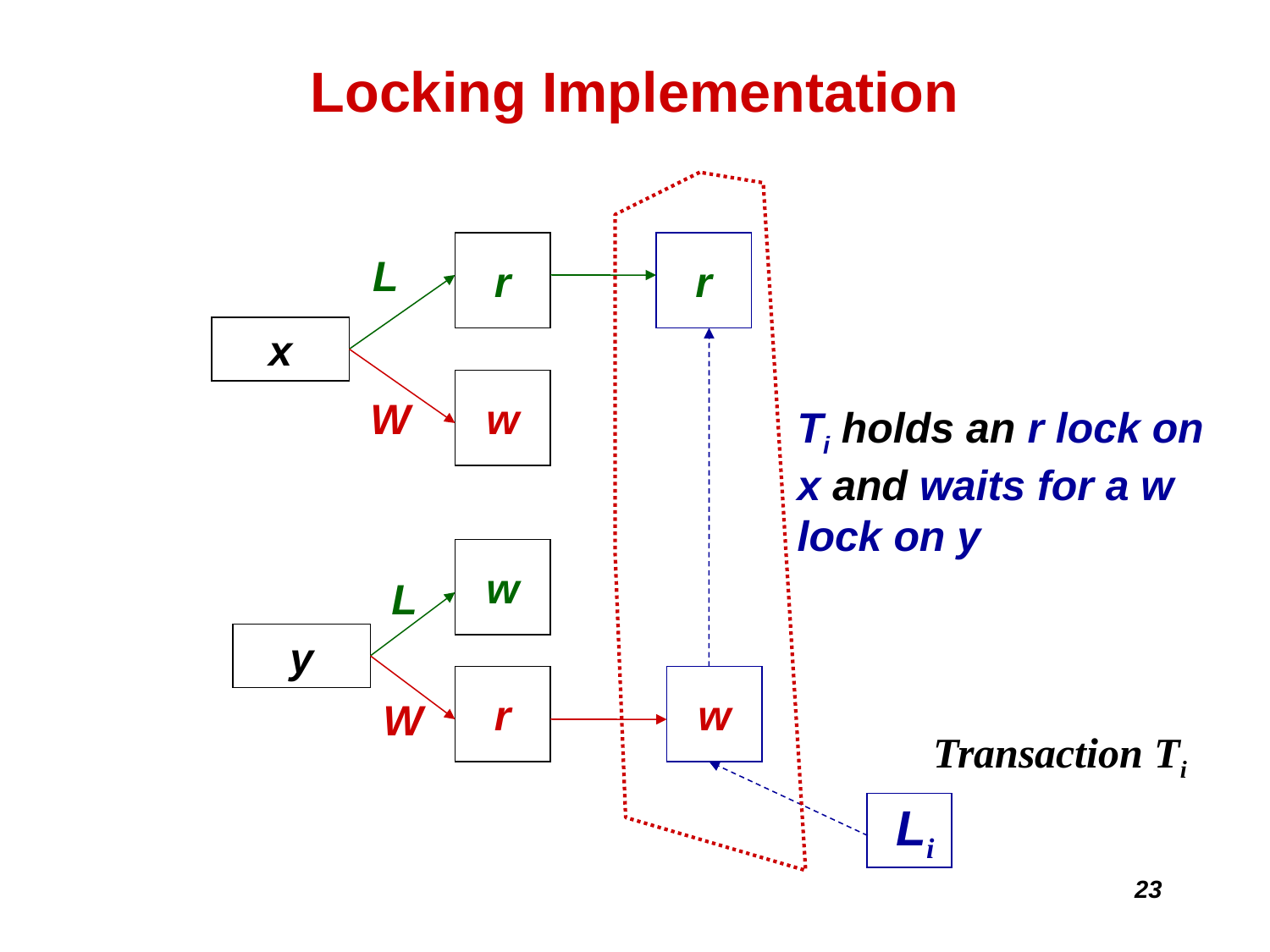

# Locking Implementation

Ti holds an r lock on
x and waits for a w
lock on y
 Li
r
r
L

x

w
W
w
L

y

r
w
W

Transaction Ti
23